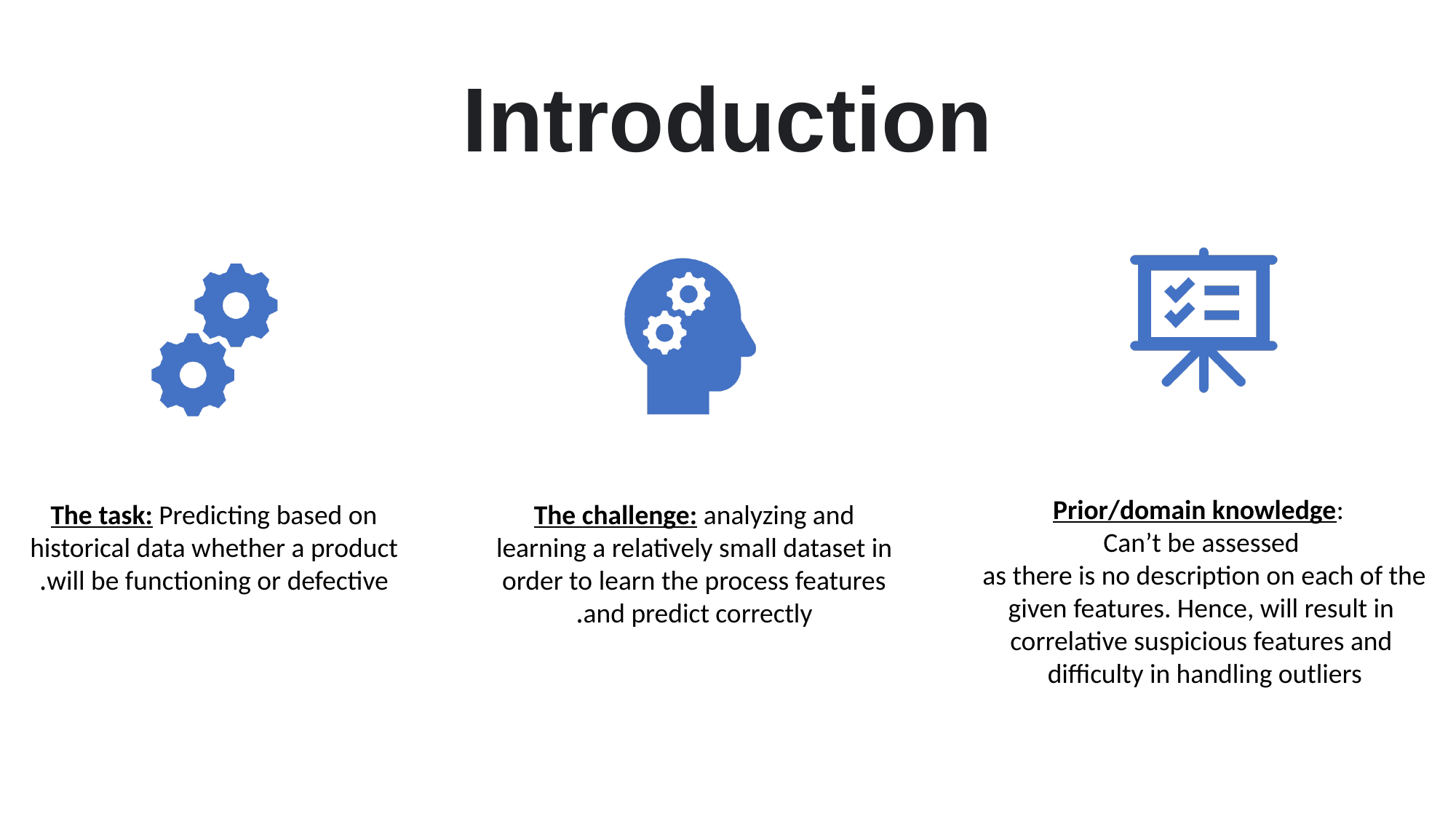

# Introduction
The task: Predicting based on historical data whether a product will be functioning or defective.
The challenge: analyzing and learning a relatively small dataset in order to learn the process features and predict correctly.
Prior/domain knowledge:
Can’t be assessed
 as there is no description on each of the given features. Hence, will result in correlative suspicious features and difficulty in handling outliers